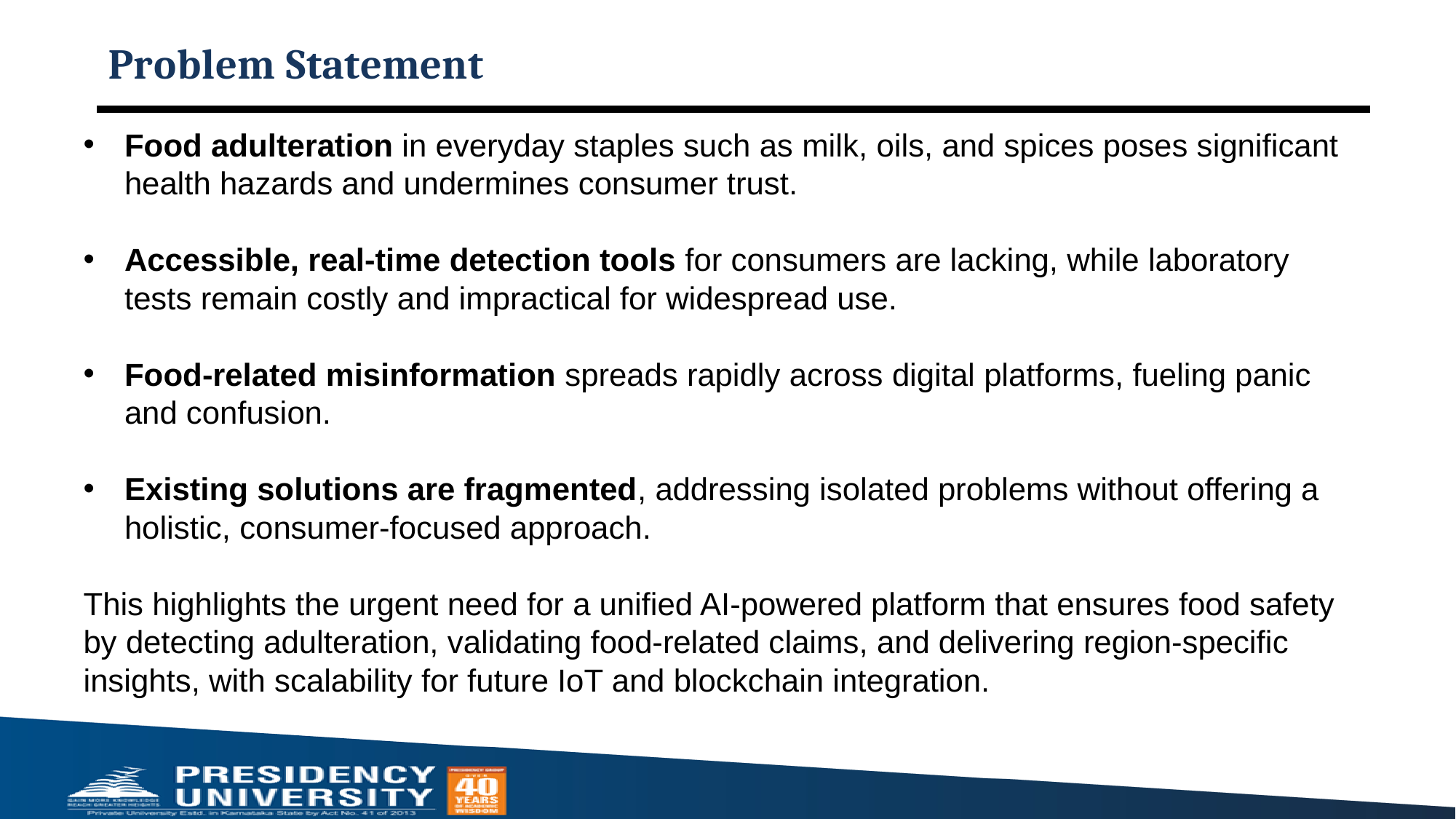

# Problem Statement
Food adulteration in everyday staples such as milk, oils, and spices poses significant health hazards and undermines consumer trust.

Accessible, real-time detection tools for consumers are lacking, while laboratory tests remain costly and impractical for widespread use.

Food-related misinformation spreads rapidly across digital platforms, fueling panic and confusion.

Existing solutions are fragmented, addressing isolated problems without offering a holistic, consumer-focused approach.

This highlights the urgent need for a unified AI-powered platform that ensures food safety by detecting adulteration, validating food-related claims, and delivering region-specific insights, with scalability for future IoT and blockchain integration.